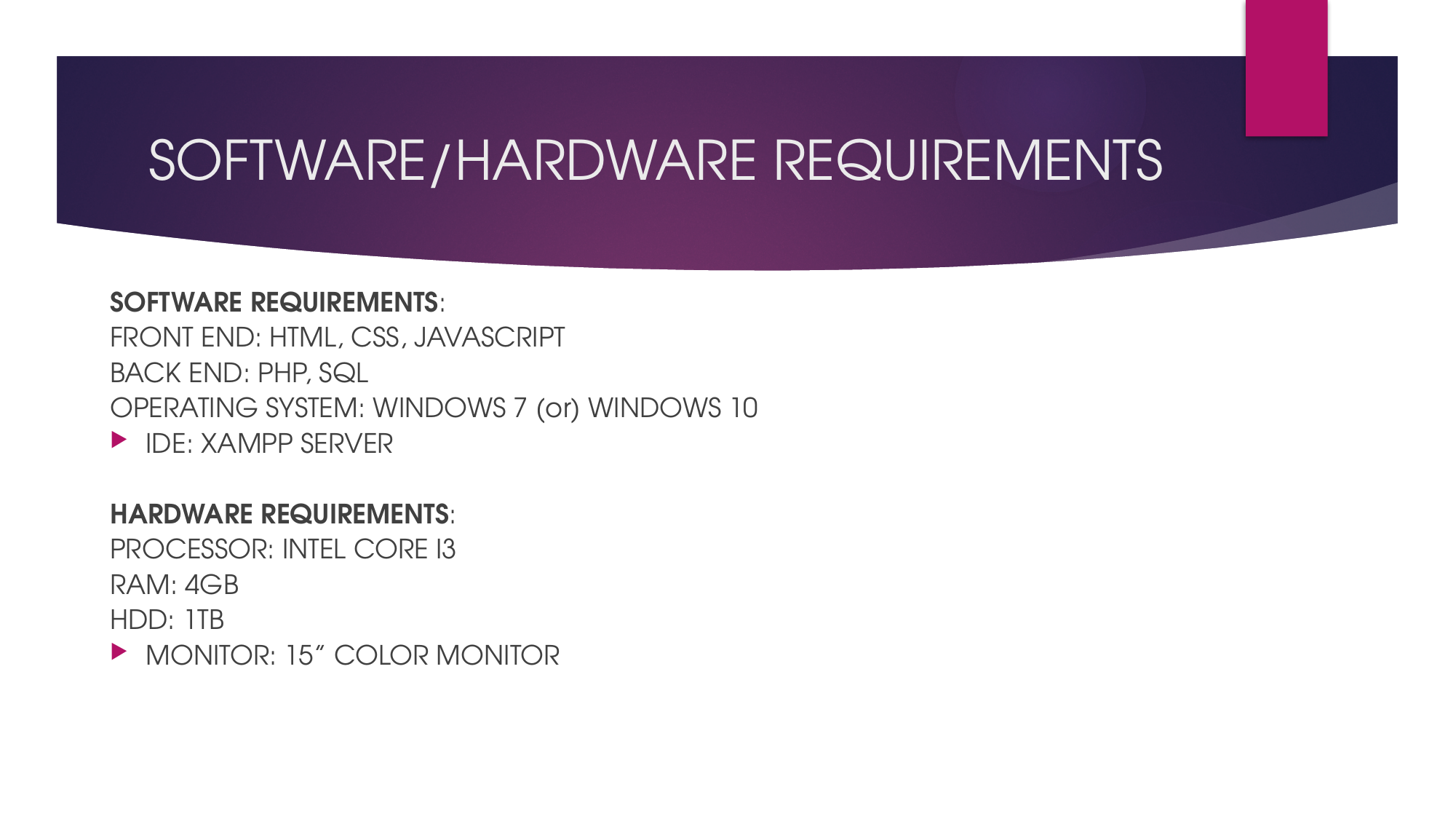

# SOFTWARE/HARDWARE REQUIREMENTS
SOFTWARE REQUIREMENTS:
FRONT END: HTML, CSS, JAVASCRIPT
BACK END: PHP, SQL
OPERATING SYSTEM: WINDOWS 7 (or) WINDOWS 10
IDE: XAMPP SERVER

HARDWARE REQUIREMENTS:
PROCESSOR: INTEL CORE I3
RAM: 4GB
HDD: 1TB
MONITOR: 15” COLOR MONITOR